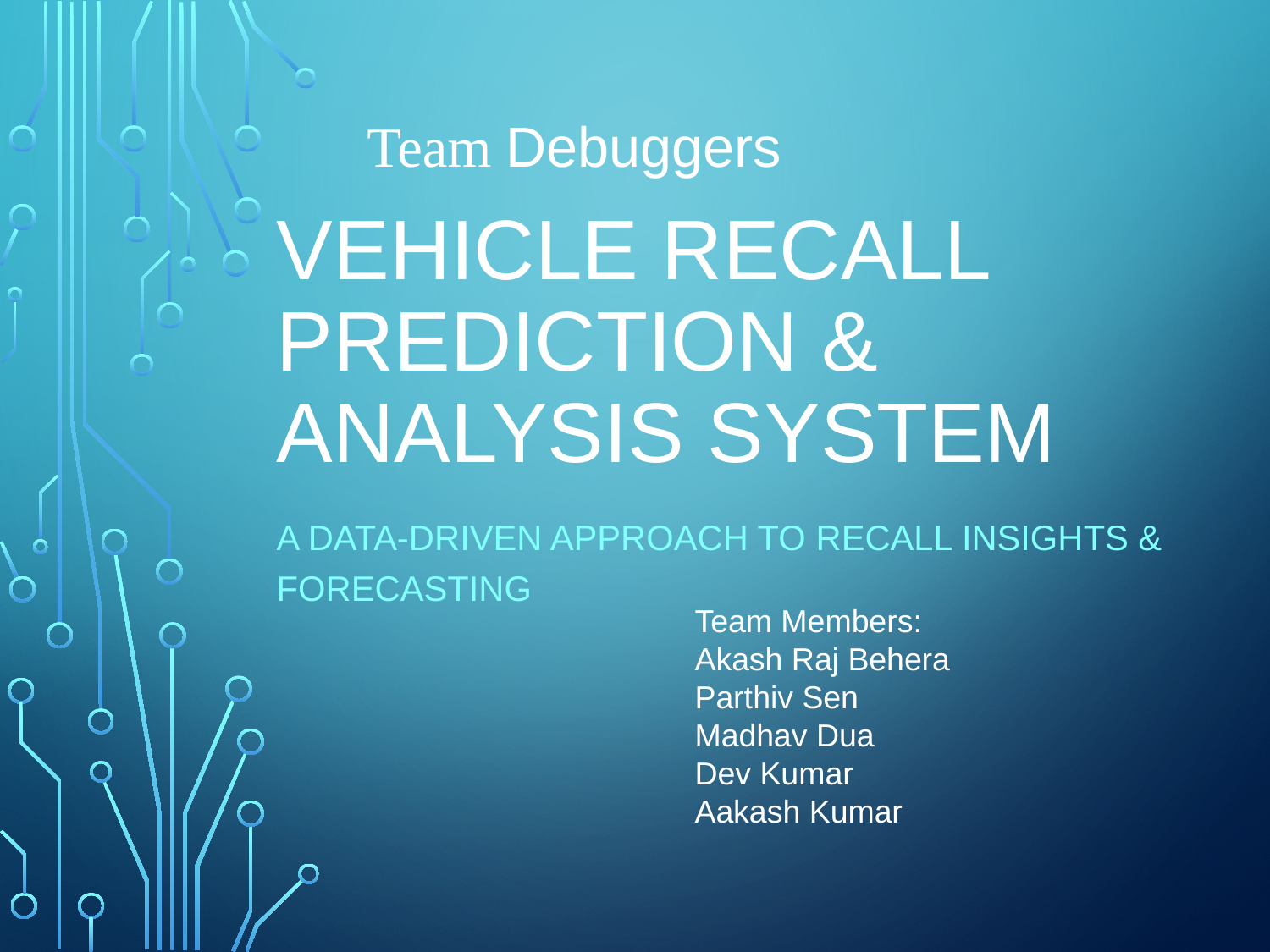

Team Debuggers
# Vehicle Recall Prediction & Analysis System
A Data-Driven Approach to Recall Insights & Forecasting
Team Members:
Akash Raj Behera
Parthiv Sen
Madhav Dua
Dev Kumar
Aakash Kumar